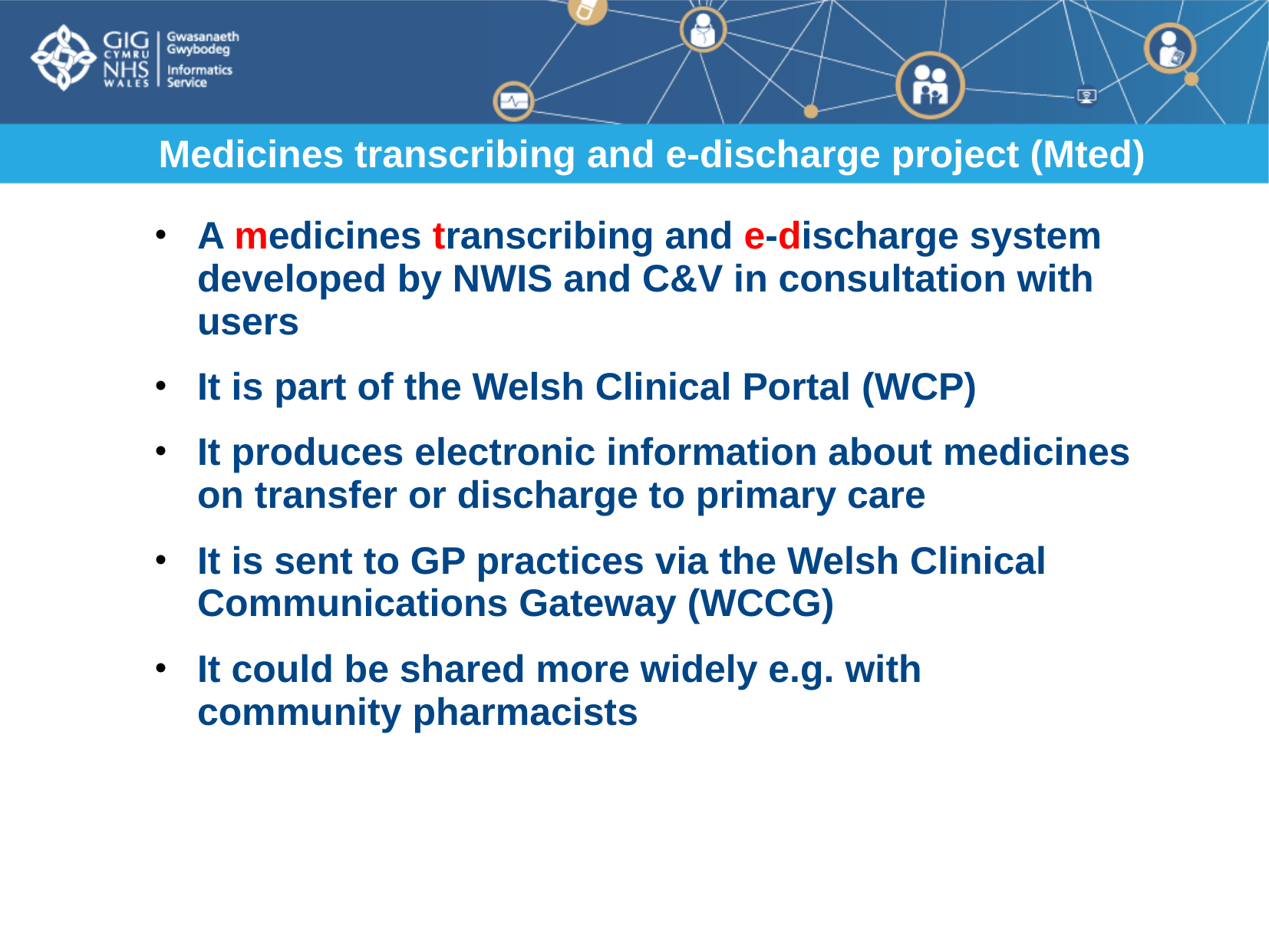

# Medicines transcribing and e-discharge project (Mted)
A medicines transcribing and e-discharge system developed by NWIS and C&V in consultation with users
It is part of the Welsh Clinical Portal (WCP)
It produces electronic information about medicines on transfer or discharge to primary care
It is sent to GP practices via the Welsh Clinical Communications Gateway (WCCG)
It could be shared more widely e.g. with community pharmacists